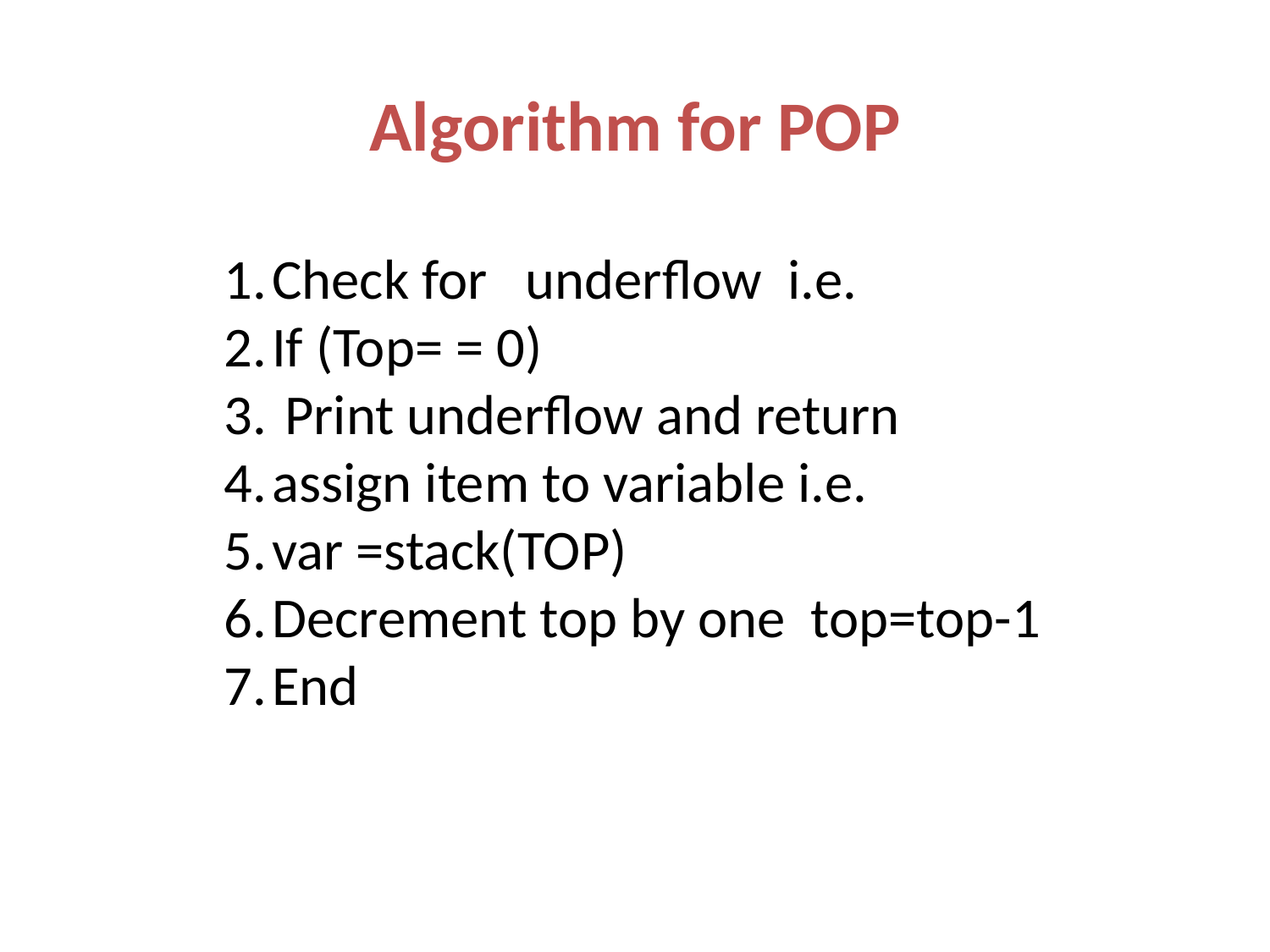

Algorithm for POP
Check for   underflow  i.e.
If (Top= = 0)
 Print underflow and return
assign item to variable i.e.
var =stack(TOP)
Decrement top by one  top=top-1
End